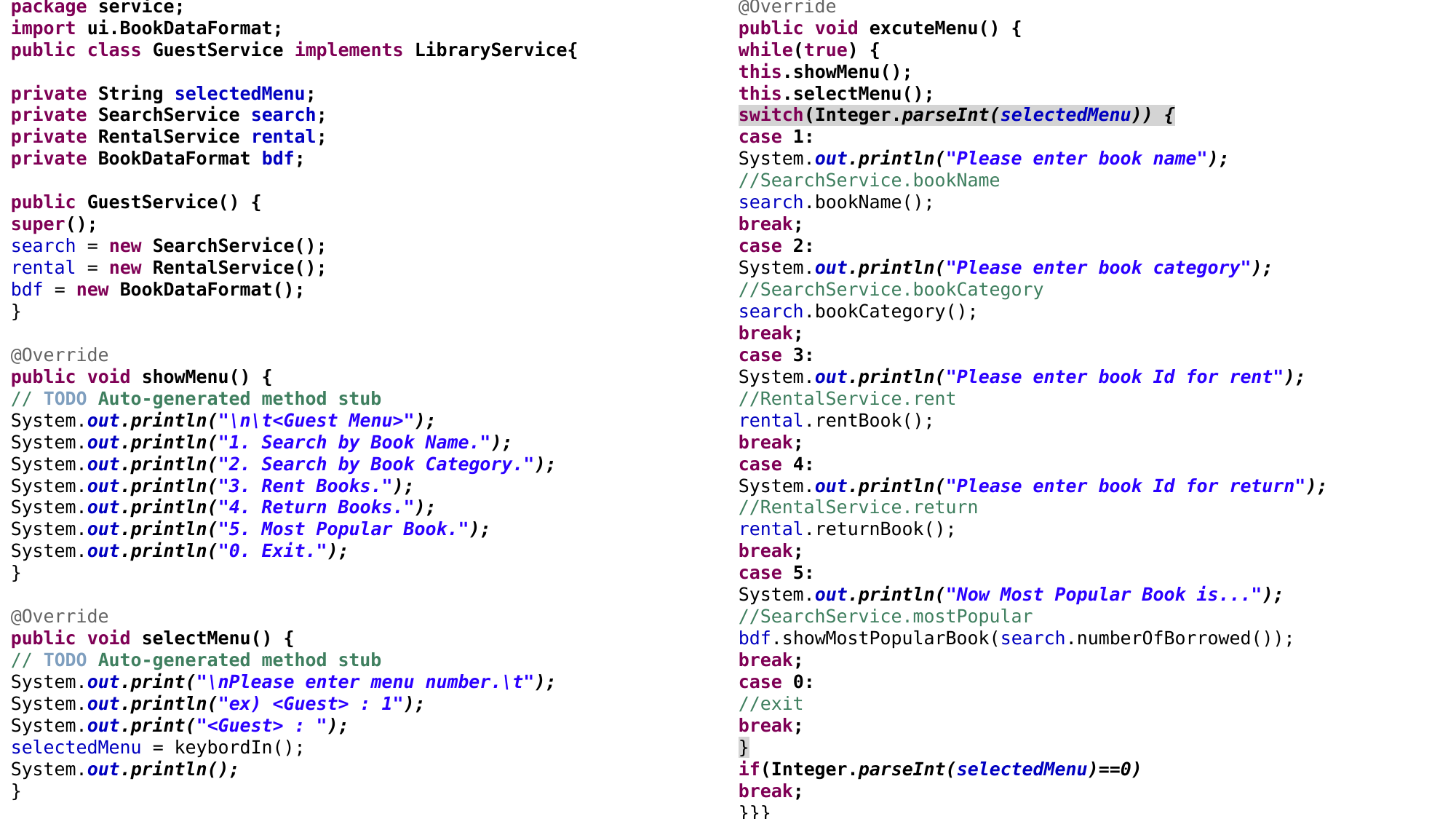

package service;
import ui.BookDataFormat;
public class GuestService implements LibraryService{

private String selectedMenu;
private SearchService search;
private RentalService rental;
private BookDataFormat bdf;

public GuestService() {
super();
search = new SearchService();
rental = new RentalService();
bdf = new BookDataFormat();
}

@Override
public void showMenu() {
// TODO Auto-generated method stub
System.out.println("\n\t<Guest Menu>");
System.out.println("1. Search by Book Name.");
System.out.println("2. Search by Book Category.");
System.out.println("3. Rent Books.");
System.out.println("4. Return Books.");
System.out.println("5. Most Popular Book.");
System.out.println("0. Exit.");
}

@Override
public void selectMenu() {
// TODO Auto-generated method stub
System.out.print("\nPlease enter menu number.\t");
System.out.println("ex) <Guest> : 1");
System.out.print("<Guest> : ");
selectedMenu = keybordIn();
System.out.println();
}

@Override
public void excuteMenu() {
while(true) {
this.showMenu();
this.selectMenu();
switch(Integer.parseInt(selectedMenu)) {
case 1:
System.out.println("Please enter book name");
//SearchService.bookName
search.bookName();
break;
case 2:
System.out.println("Please enter book category");
//SearchService.bookCategory
search.bookCategory();
break;
case 3:
System.out.println("Please enter book Id for rent");
//RentalService.rent
rental.rentBook();
break;
case 4:
System.out.println("Please enter book Id for return");
//RentalService.return
rental.returnBook();
break;
case 5:
System.out.println("Now Most Popular Book is...");
//SearchService.mostPopular
bdf.showMostPopularBook(search.numberOfBorrowed());
break;
case 0:
//exit
break;
}
if(Integer.parseInt(selectedMenu)==0)
break;
}}}